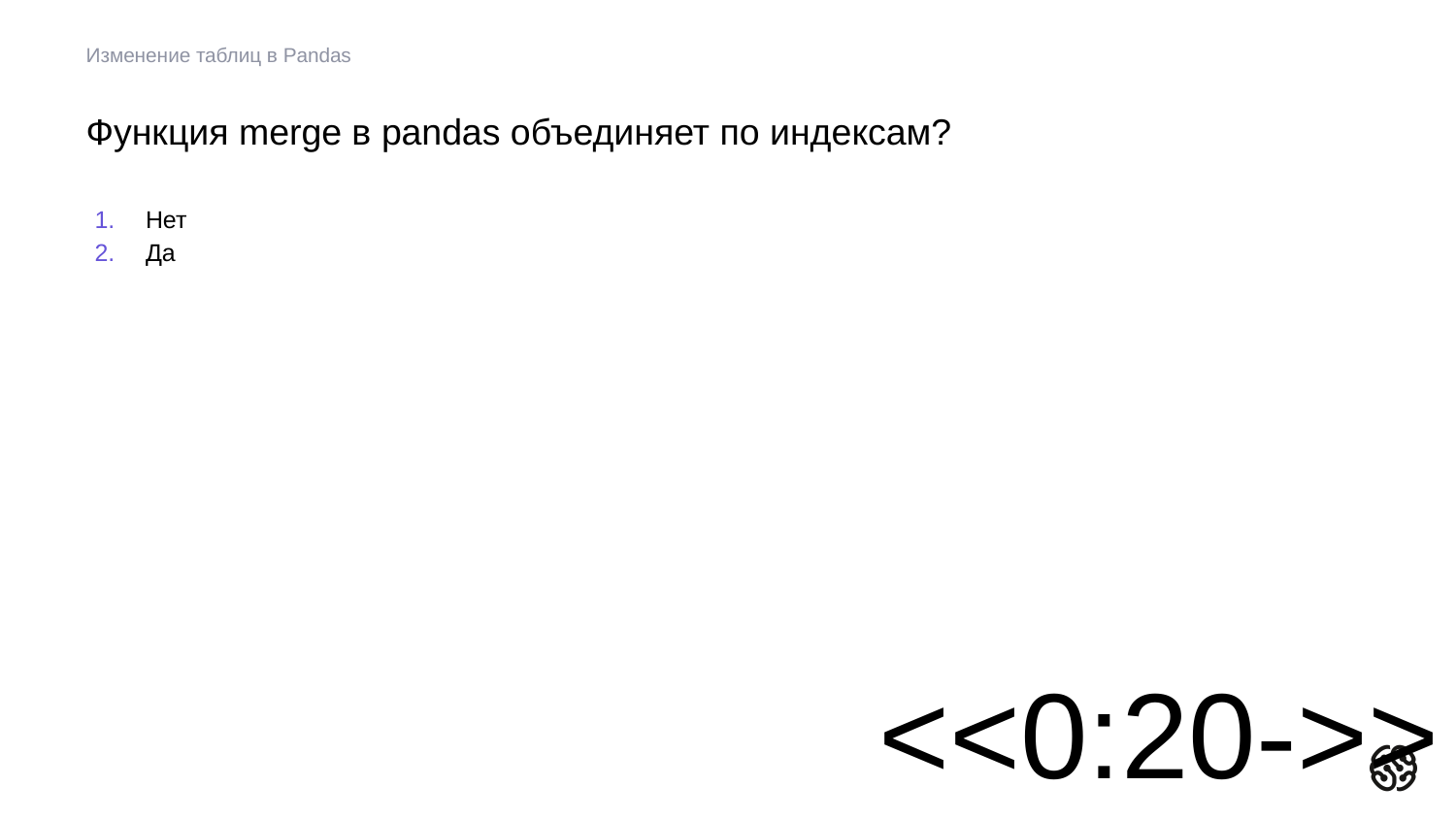

Изменение таблиц в Pandas
# Функция merge в pandas объединяет по индексам?
Нет
Да
<<0:20->>